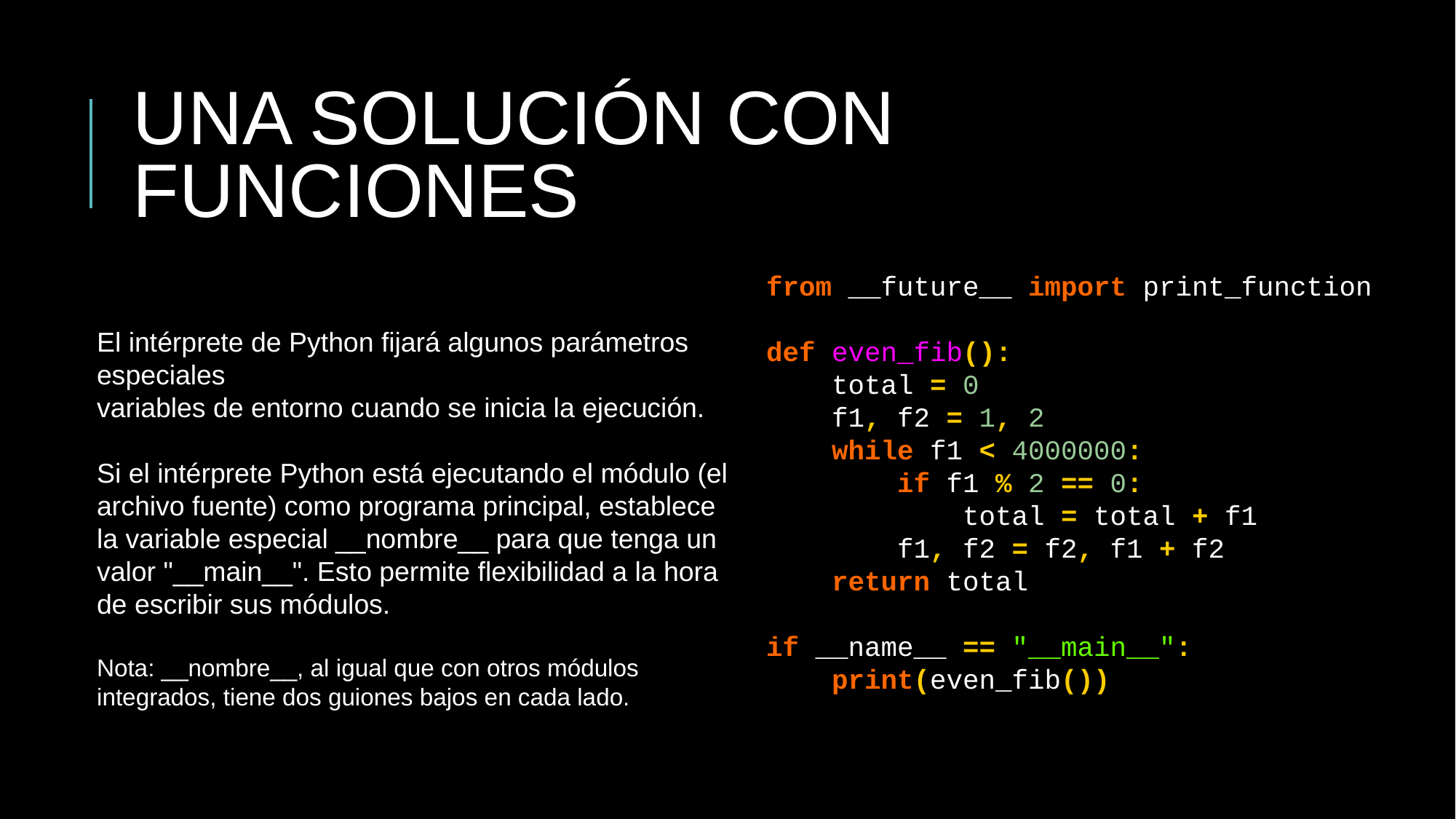

# UNA SOLUCIÓN CON FUNCIONES
from __future__ import print_function

def even_fib():
    total = 0
    f1, f2 = 1, 2
    while f1 < 4000000:
        if f1 % 2 == 0:
            total = total + f1
        f1, f2 = f2, f1 + f2
    return total

if __name__ == "__main__":
    print(even_fib())

El intérprete de Python fijará algunos parámetros especiales
variables de entorno cuando se inicia la ejecución.
Si el intérprete Python está ejecutando el módulo (el archivo fuente) como programa principal, establece la variable especial __nombre__ para que tenga un valor "__main__". Esto permite flexibilidad a la hora de escribir sus módulos.
Nota: __nombre__, al igual que con otros módulos integrados, tiene dos guiones bajos en cada lado.